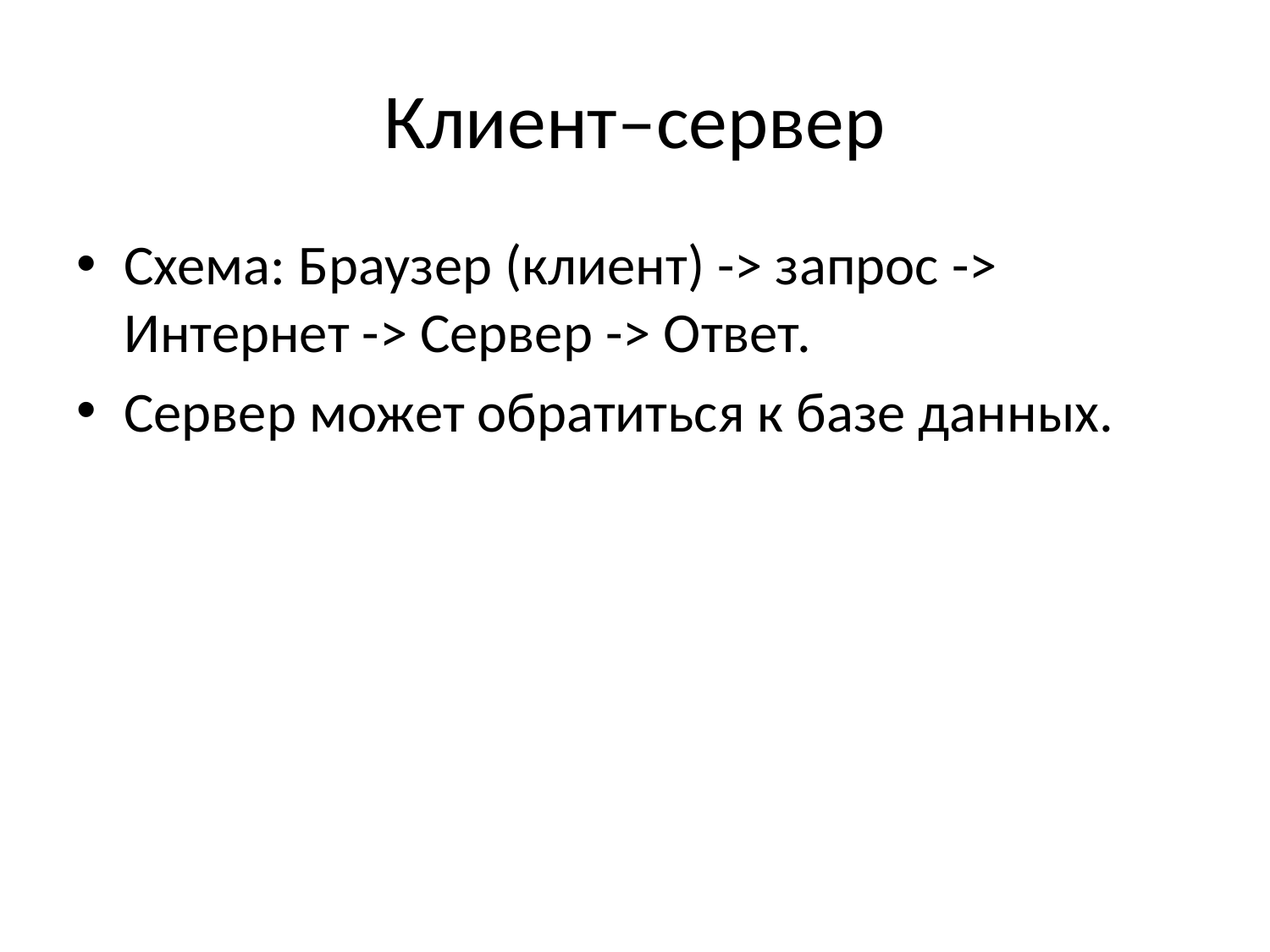

# Клиент–сервер
Схема: Браузер (клиент) -> запрос -> Интернет -> Сервер -> Ответ.
Сервер может обратиться к базе данных.